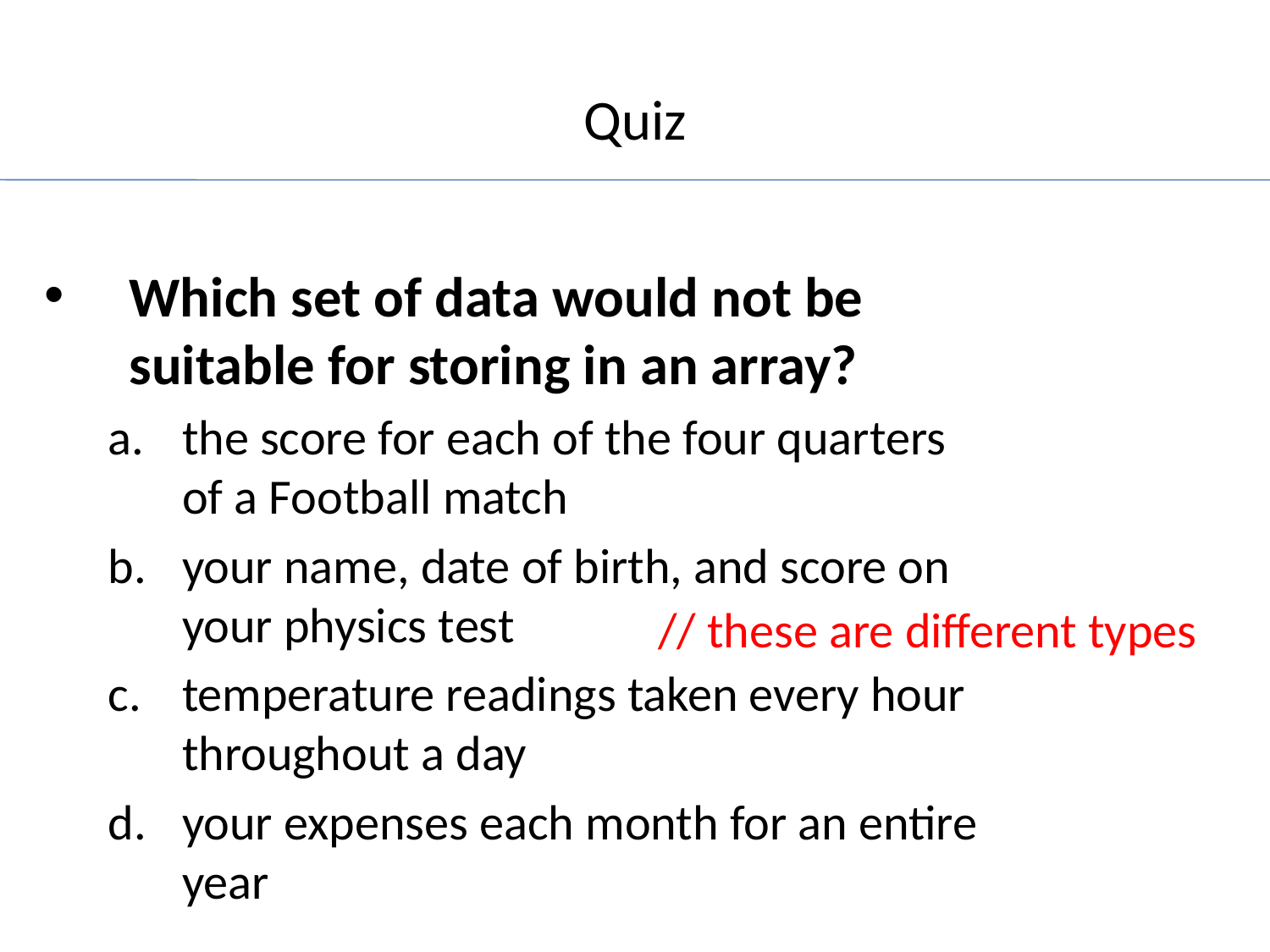

# Quiz
Which set of data would not be suitable for storing in an array?
the score for each of the four quarters of a Football match
your name, date of birth, and score on your physics test
temperature readings taken every hour throughout a day
your expenses each month for an entire year
// these are different types